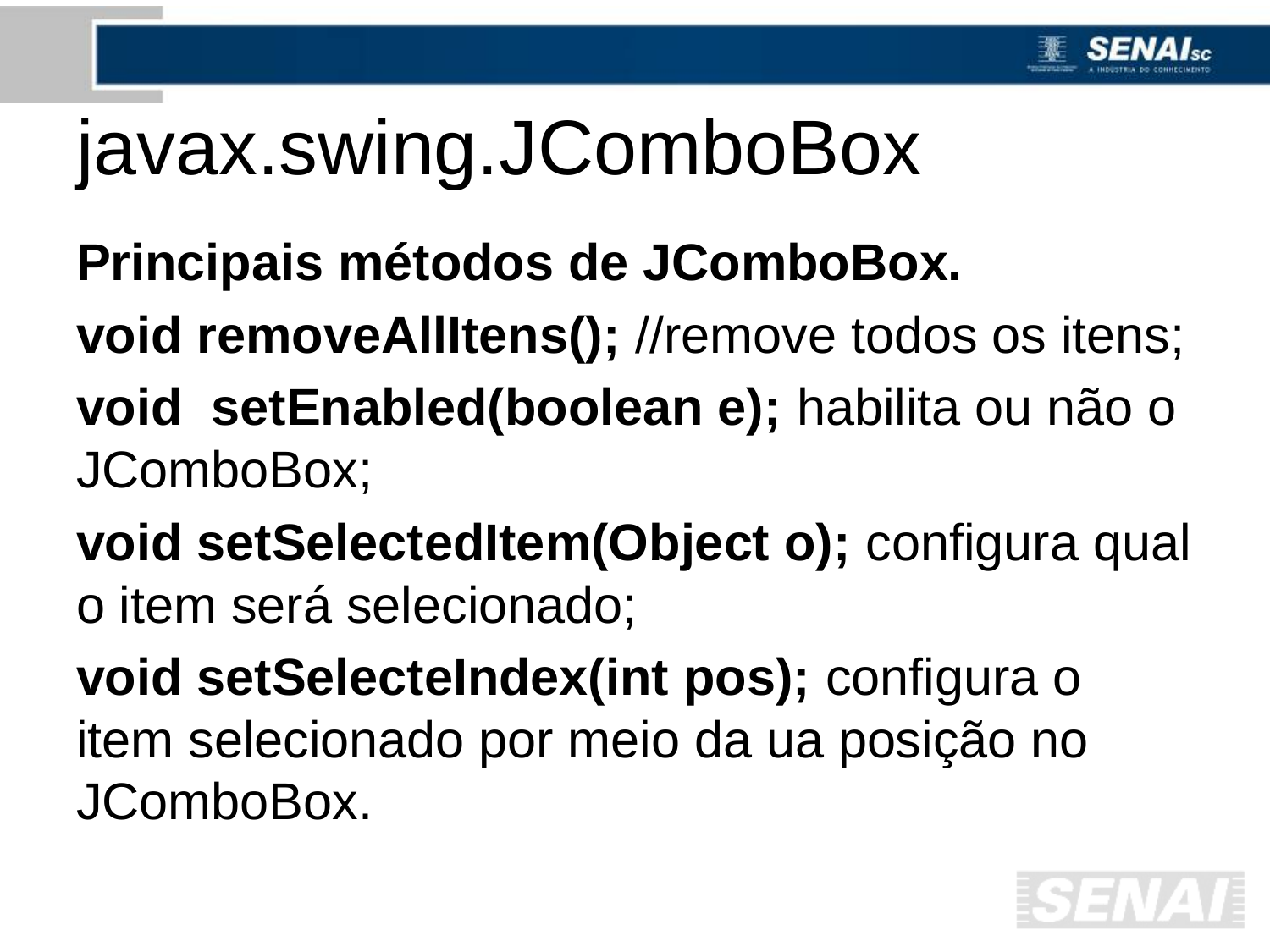

# javax.swing.JComboBox
Principais métodos de JComboBox.
void removeAllItens(); //remove todos os itens;
void  setEnabled(boolean e); habilita ou não o JComboBox;
void setSelectedItem(Object o); configura qual o item será selecionado;
void setSelecteIndex(int pos); configura o item selecionado por meio da ua posição no JComboBox.